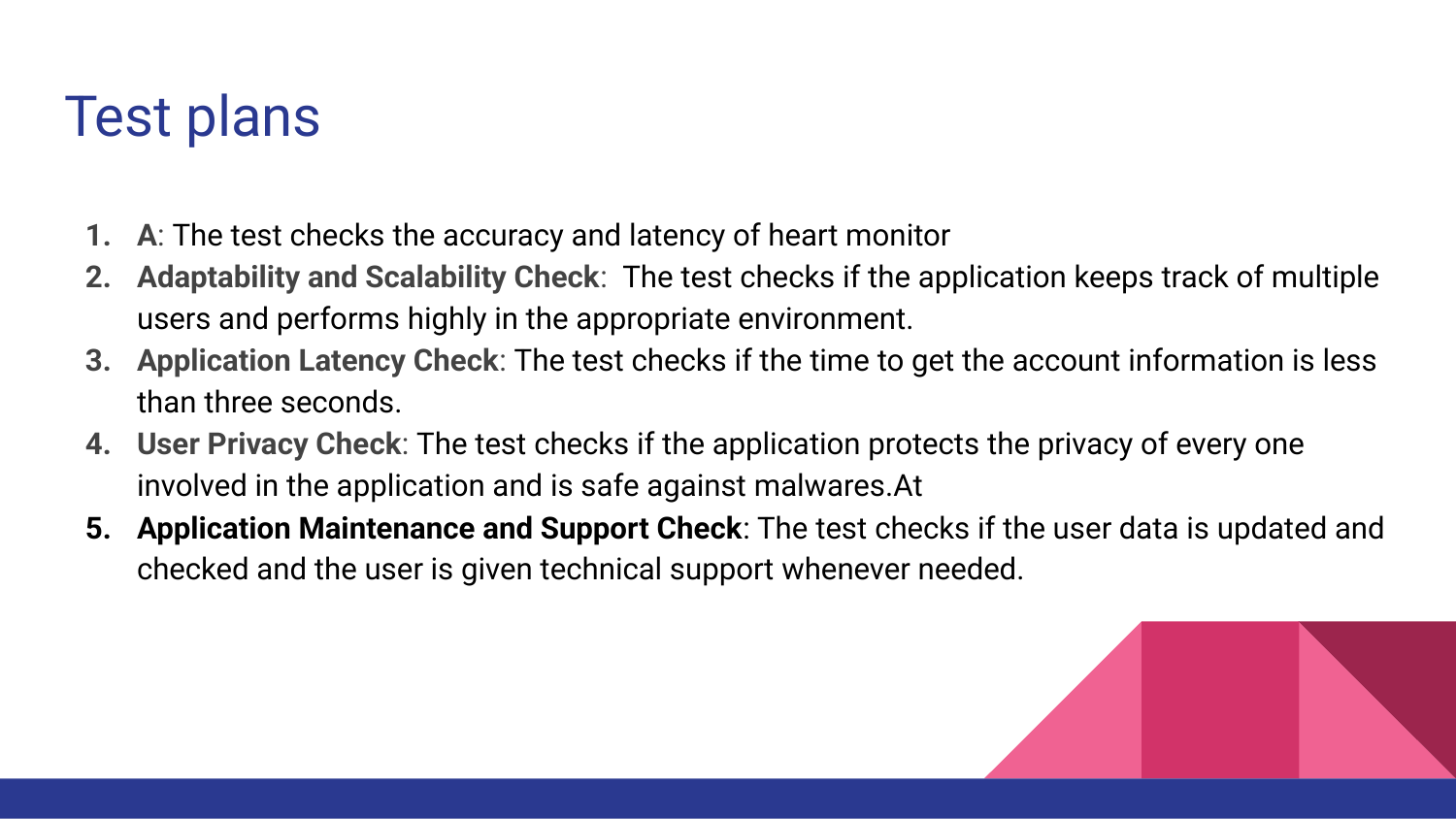

# Test plans
A: The test checks the accuracy and latency of heart monitor
Adaptability and Scalability Check:  The test checks if the application keeps track of multiple users and performs highly in the appropriate environment.
Application Latency Check: The test checks if the time to get the account information is less than three seconds.
User Privacy Check: The test checks if the application protects the privacy of every one involved in the application and is safe against malwares.At
Application Maintenance and Support Check: The test checks if the user data is updated and checked and the user is given technical support whenever needed.